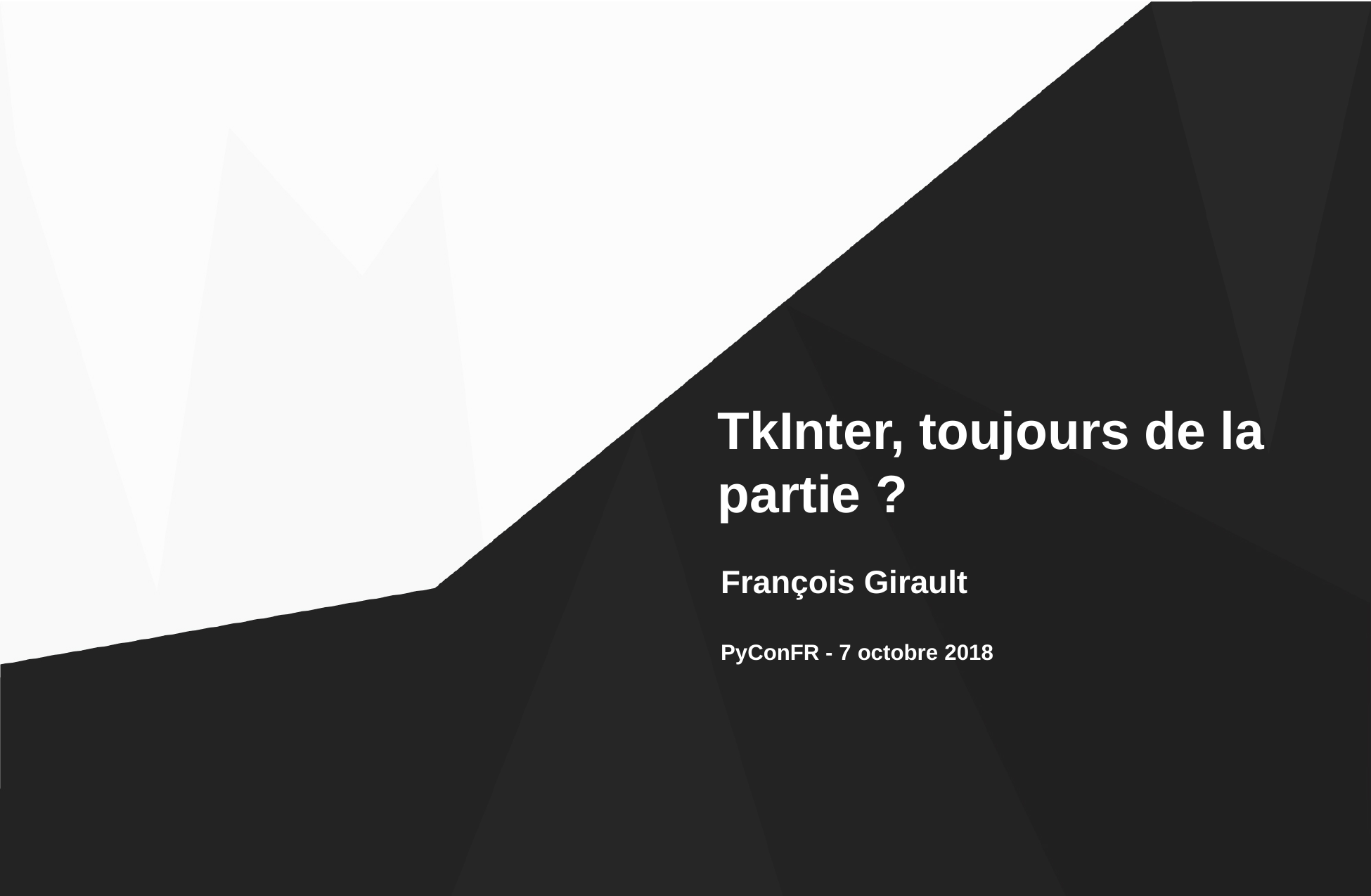

TkInter, toujours de la partie ?
François Girault

PyConFR - 7 octobre 2018